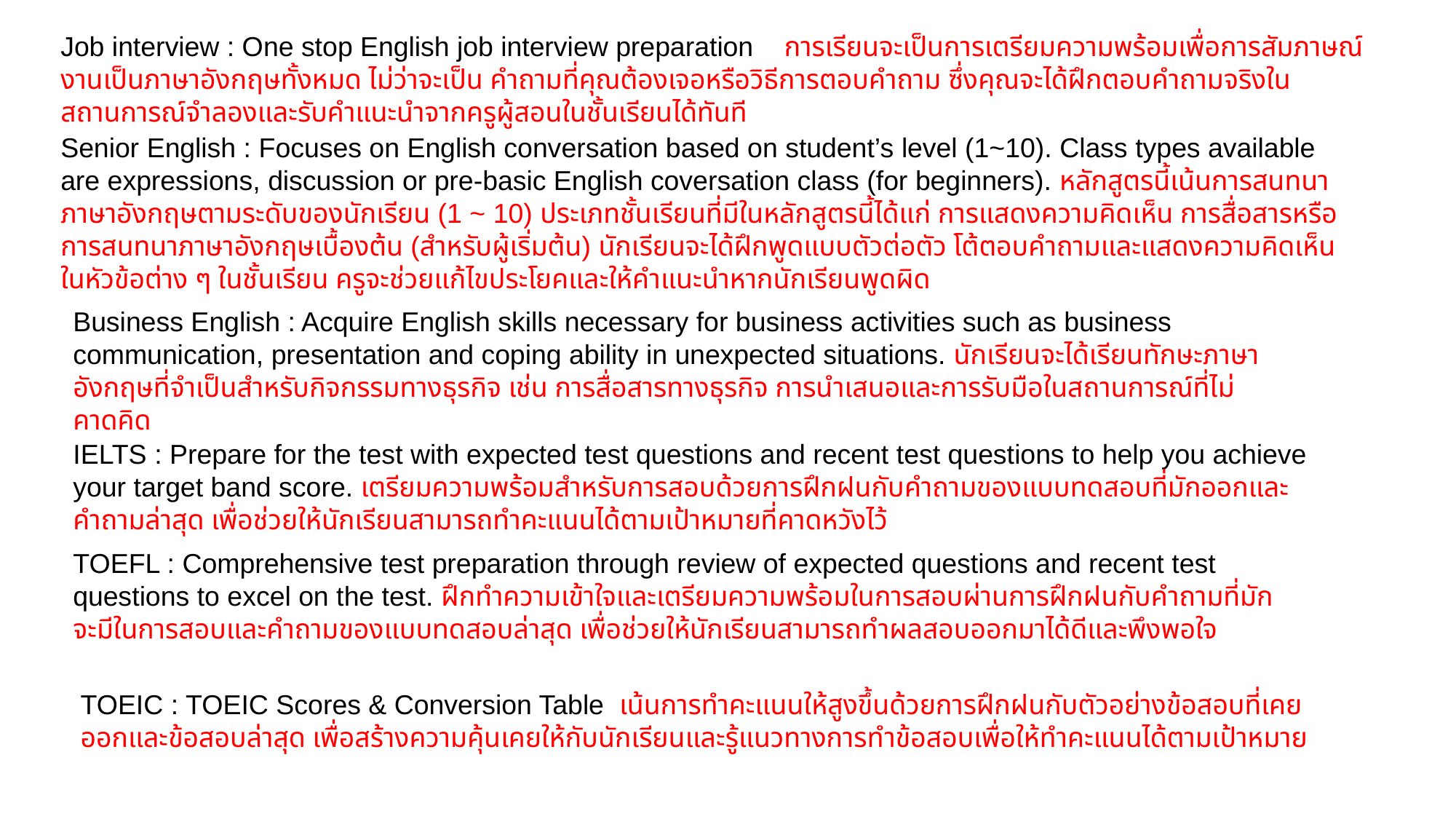

Job interview : One stop English job interview preparation    การเรียนจะเป็นการเตรียมความพร้อมเพื่อการสัมภาษณ์งานเป็นภาษาอังกฤษทั้งหมด ไม่ว่าจะเป็น คำถามที่คุณต้องเจอหรือวิธีการตอบคำถาม ซึ่งคุณจะได้ฝึกตอบคำถามจริงในสถานการณ์จำลองและรับคำแนะนำจากครูผู้สอนในชั้นเรียนได้ทันที
Senior English : Focuses on English conversation based on student’s level (1~10). Class types available are expressions, discussion or pre-basic English coversation class (for beginners). หลักสูตรนี้เน้นการสนทนาภาษาอังกฤษตามระดับของนักเรียน (1 ~ 10) ประเภทชั้นเรียนที่มีในหลักสูตรนี้ได้แก่ การแสดงความคิดเห็น การสื่อสารหรือการสนทนาภาษาอังกฤษเบื้องต้น (สำหรับผู้เริ่มต้น) นักเรียนจะได้ฝึกพูดแบบตัวต่อตัว โต้ตอบคำถามและแสดงความคิดเห็นในหัวข้อต่าง ๆ ในชั้นเรียน ครูจะช่วยแก้ไขประโยคและให้คำแนะนำหากนักเรียนพูดผิด
Business English : Acquire English skills necessary for business activities such as business communication, presentation and coping ability in unexpected situations. นักเรียนจะได้เรียนทักษะภาษาอังกฤษที่จำเป็นสำหรับกิจกรรมทางธุรกิจ เช่น การสื่อสารทางธุรกิจ การนำเสนอและการรับมือในสถานการณ์ที่ไม่คาดคิด
IELTS : Prepare for the test with expected test questions and recent test questions to help you achieve your target band score. เตรียมความพร้อมสำหรับการสอบด้วยการฝึกฝนกับคำถามของแบบทดสอบที่มักออกและคำถามล่าสุด เพื่อช่วยให้นักเรียนสามารถทำคะแนนได้ตามเป้าหมายที่คาดหวังไว้
TOEFL : Comprehensive test preparation through review of expected questions and recent test questions to excel on the test. ฝึกทำความเข้าใจและเตรียมความพร้อมในการสอบผ่านการฝึกฝนกับคำถามที่มักจะมีในการสอบและคำถามของแบบทดสอบล่าสุด เพื่อช่วยให้นักเรียนสามารถทำผลสอบออกมาได้ดีและพึงพอใจ
TOEIC : TOEIC Scores & Conversion Table  เน้นการทำคะแนนให้สูงขึ้นด้วยการฝึกฝนกับตัวอย่างข้อสอบที่เคยออกและข้อสอบล่าสุด เพื่อสร้างความคุ้นเคยให้กับนักเรียนและรู้แนวทางการทำข้อสอบเพื่อให้ทำคะแนนได้ตามเป้าหมาย